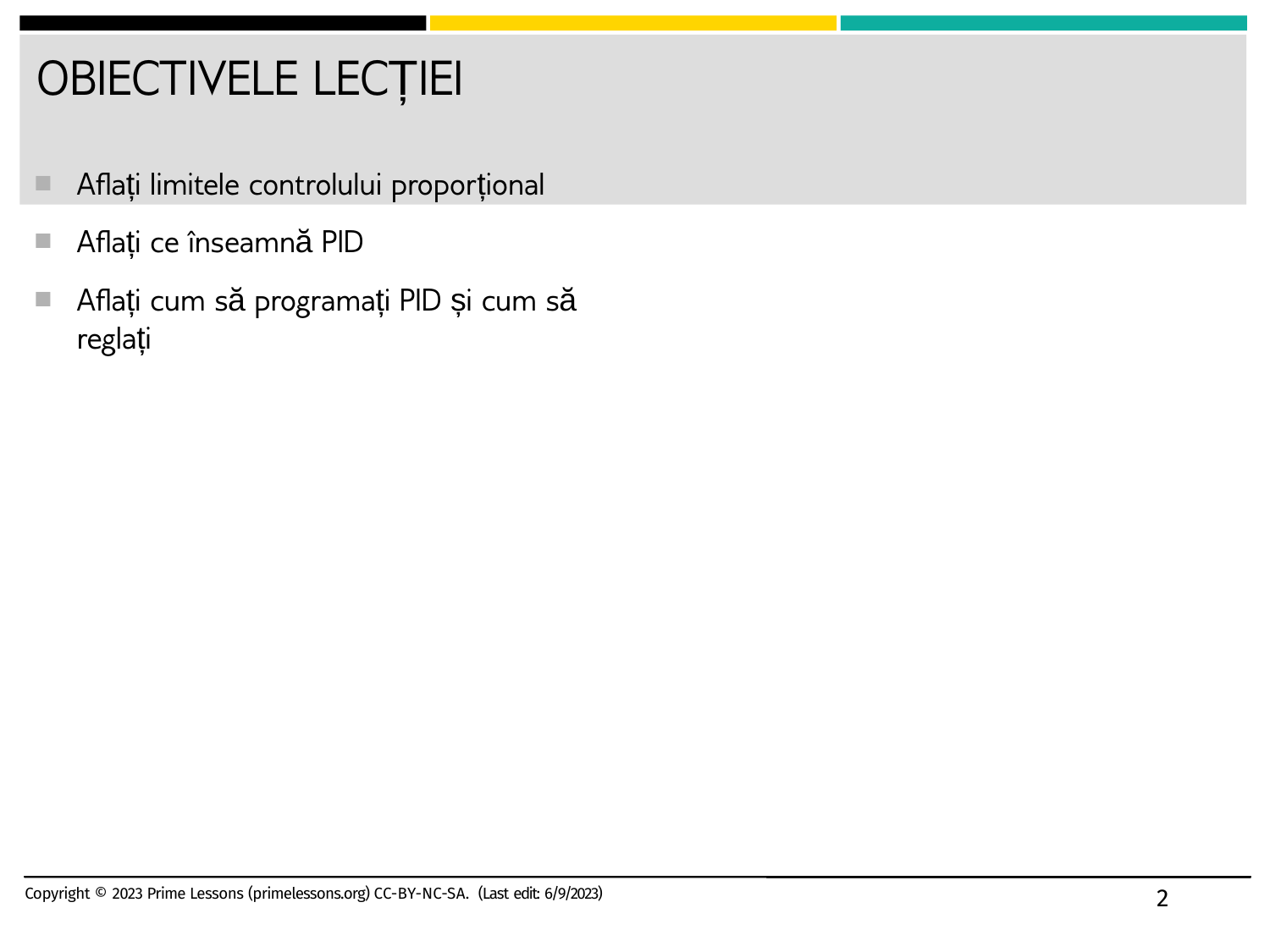

# OBIECTIVELE LECȚIEI
Aflați limitele controlului proporțional
Aflați ce înseamnă PID
Aflați cum să programați PID și cum să reglați
2
Copyright © 2023 Prime Lessons (primelessons.org) CC-BY-NC-SA. (Last edit: 6/9/2023)